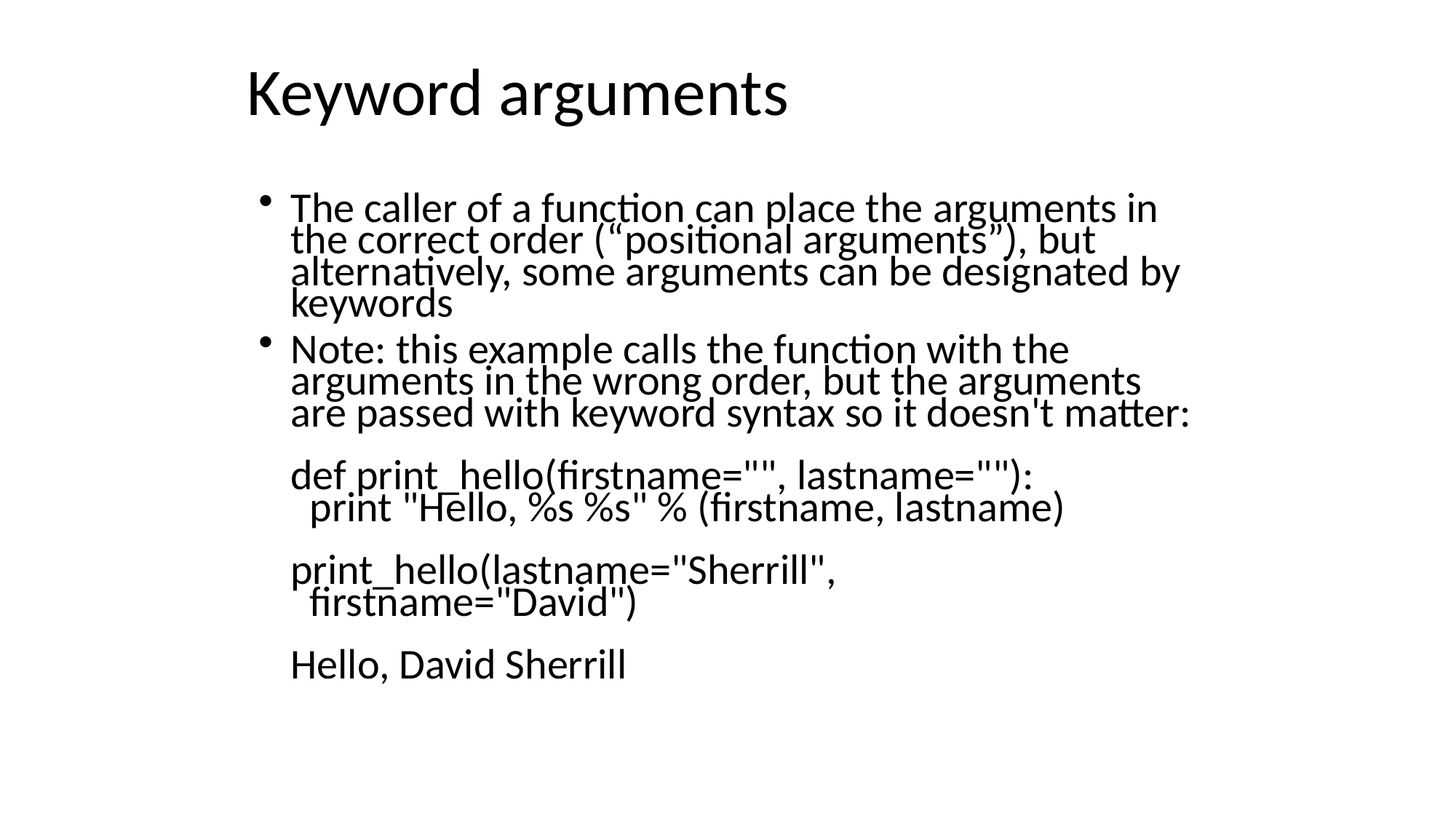

# Keyword arguments
The caller of a function can place the arguments in the correct order (“positional arguments”), but alternatively, some arguments can be designated by keywords
Note: this example calls the function with the arguments in the wrong order, but the arguments are passed with keyword syntax so it doesn't matter:
def print_hello(firstname="", lastname=""):
  print "Hello, %s %s" % (firstname, lastname)
print_hello(lastname="Sherrill",
  firstname="David")
Hello, David Sherrill